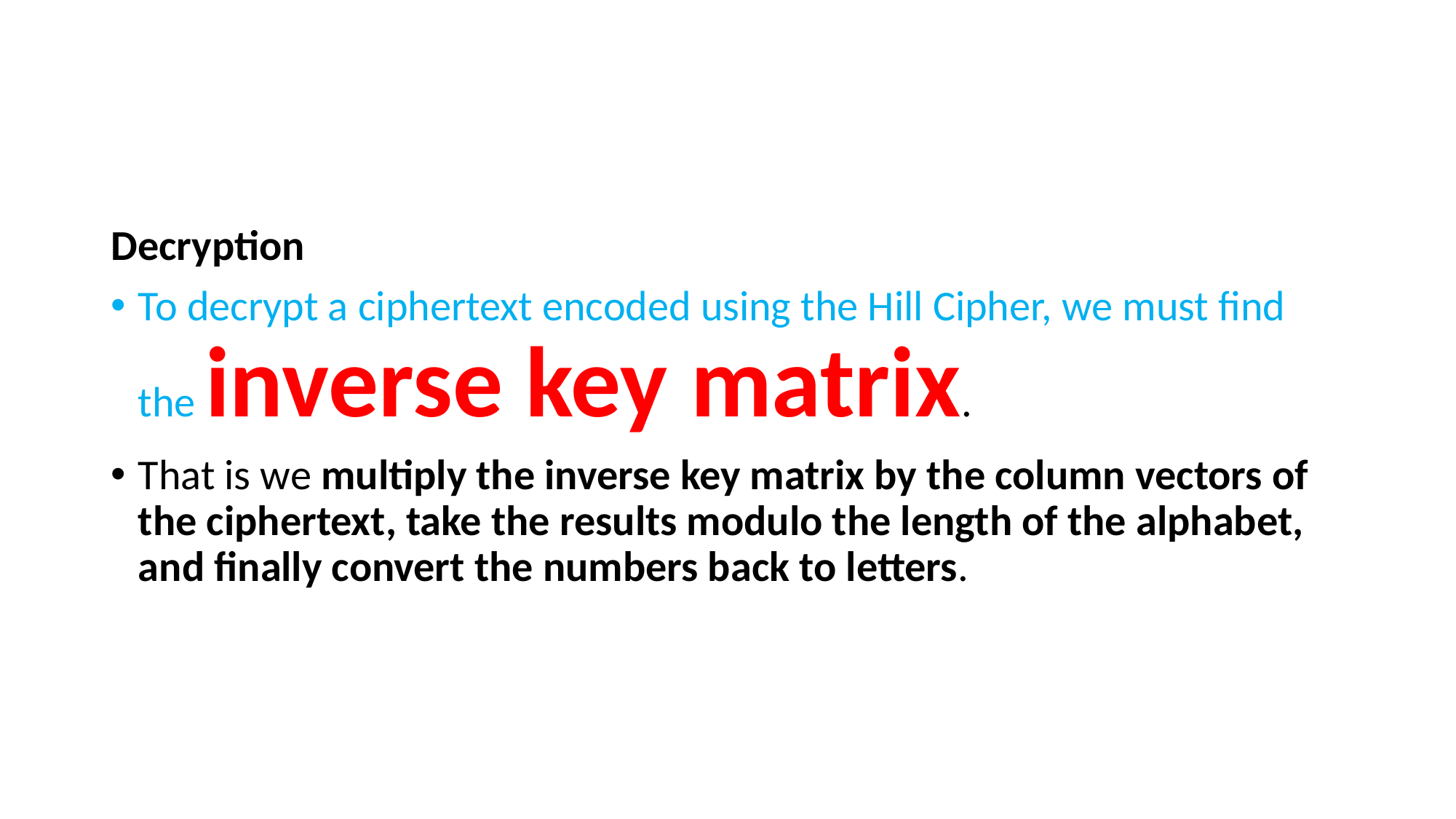

#
Decryption
To decrypt a ciphertext encoded using the Hill Cipher, we must find the inverse key matrix.
That is we multiply the inverse key matrix by the column vectors of the ciphertext, take the results modulo the length of the alphabet, and finally convert the numbers back to letters.